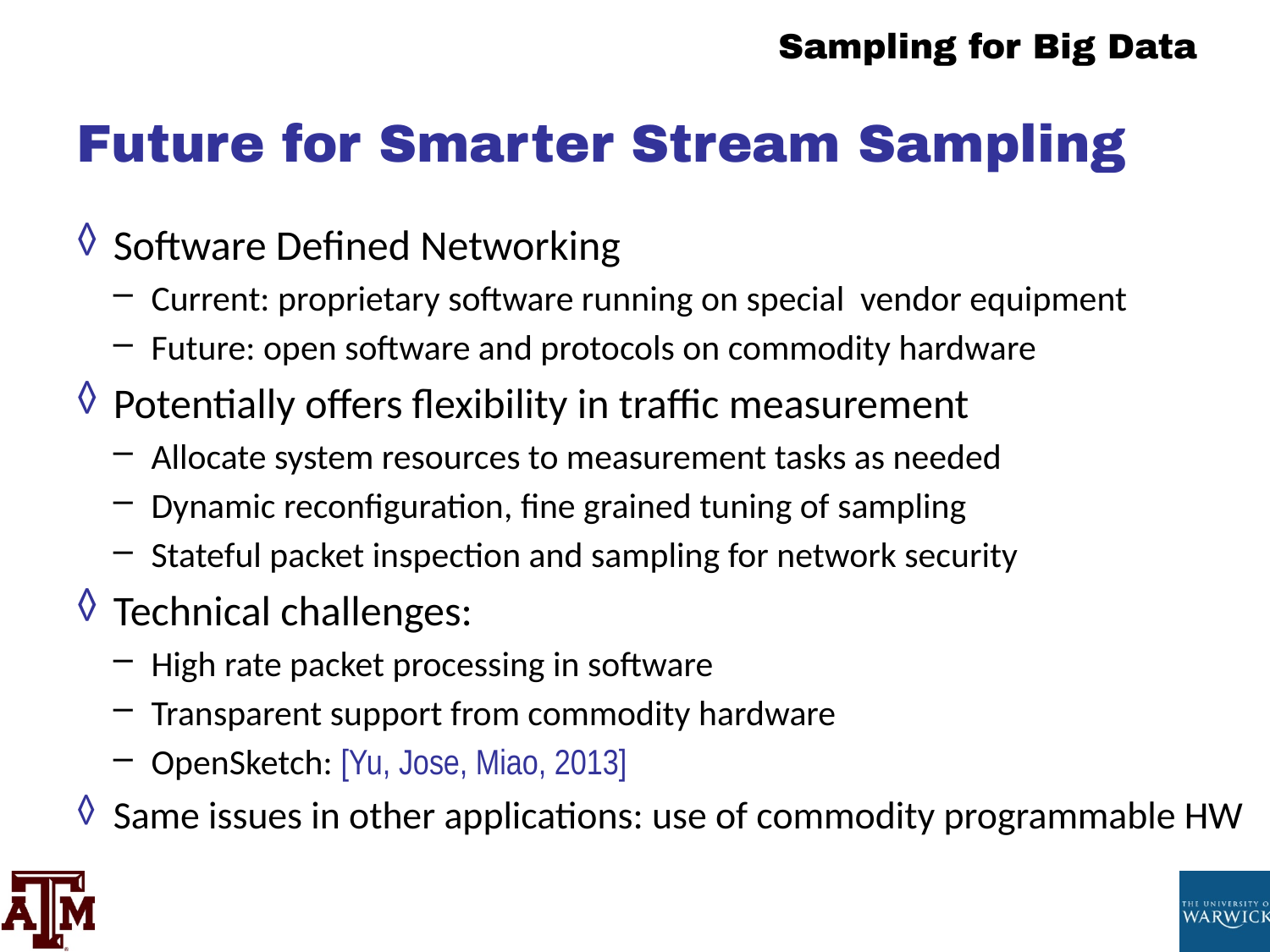

# Future for Smarter Stream Sampling
Software Defined Networking
Current: proprietary software running on special  vendor equipment
Future: open software and protocols on commodity hardware
Potentially offers flexibility in traffic measurement
Allocate system resources to measurement tasks as needed
Dynamic reconfiguration, fine grained tuning of sampling
Stateful packet inspection and sampling for network security
Technical challenges:
High rate packet processing in software
Transparent support from commodity hardware
OpenSketch: [Yu, Jose, Miao, 2013]
Same issues in other applications: use of commodity programmable HW